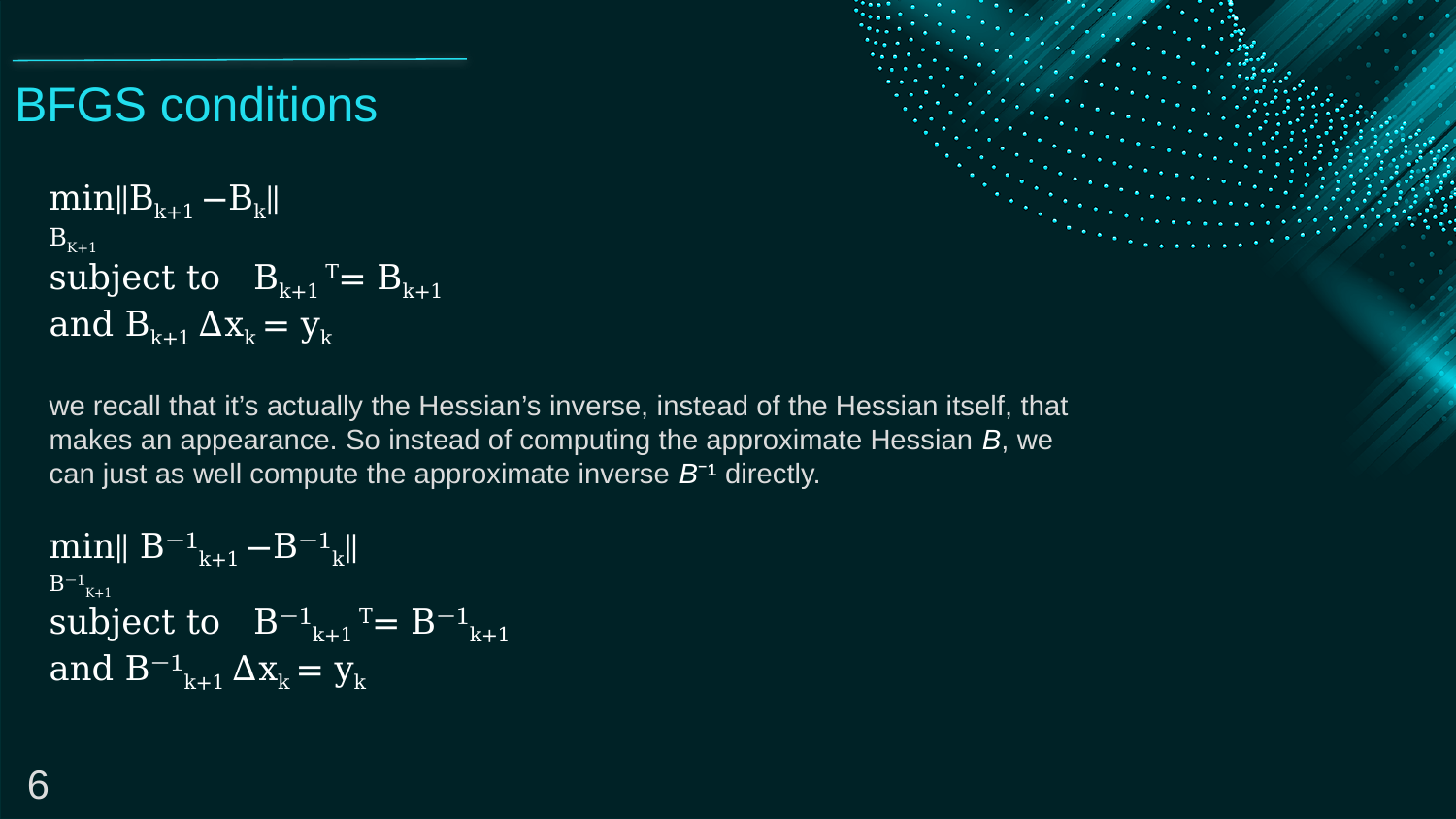

# BFGS conditions
​min​∥Bk+1 ​−Bk​∥
BK+1
subject to   Bk+1 T​= Bk+1
​and Bk+1 Δxk = yk​

we recall that it’s actually the Hessian’s inverse, instead of the Hessian itself, that makes an appearance. So instead of computing the approximate Hessian B, we can just as well compute the approximate inverse B⁻¹ directly.

​min​∥ B⁻¹k+1 ​−B⁻¹k​∥
B⁻¹K+1
subject to   B⁻¹k+1 T​= B⁻¹k+1
​and B⁻¹k+1 Δxk = yk​

6